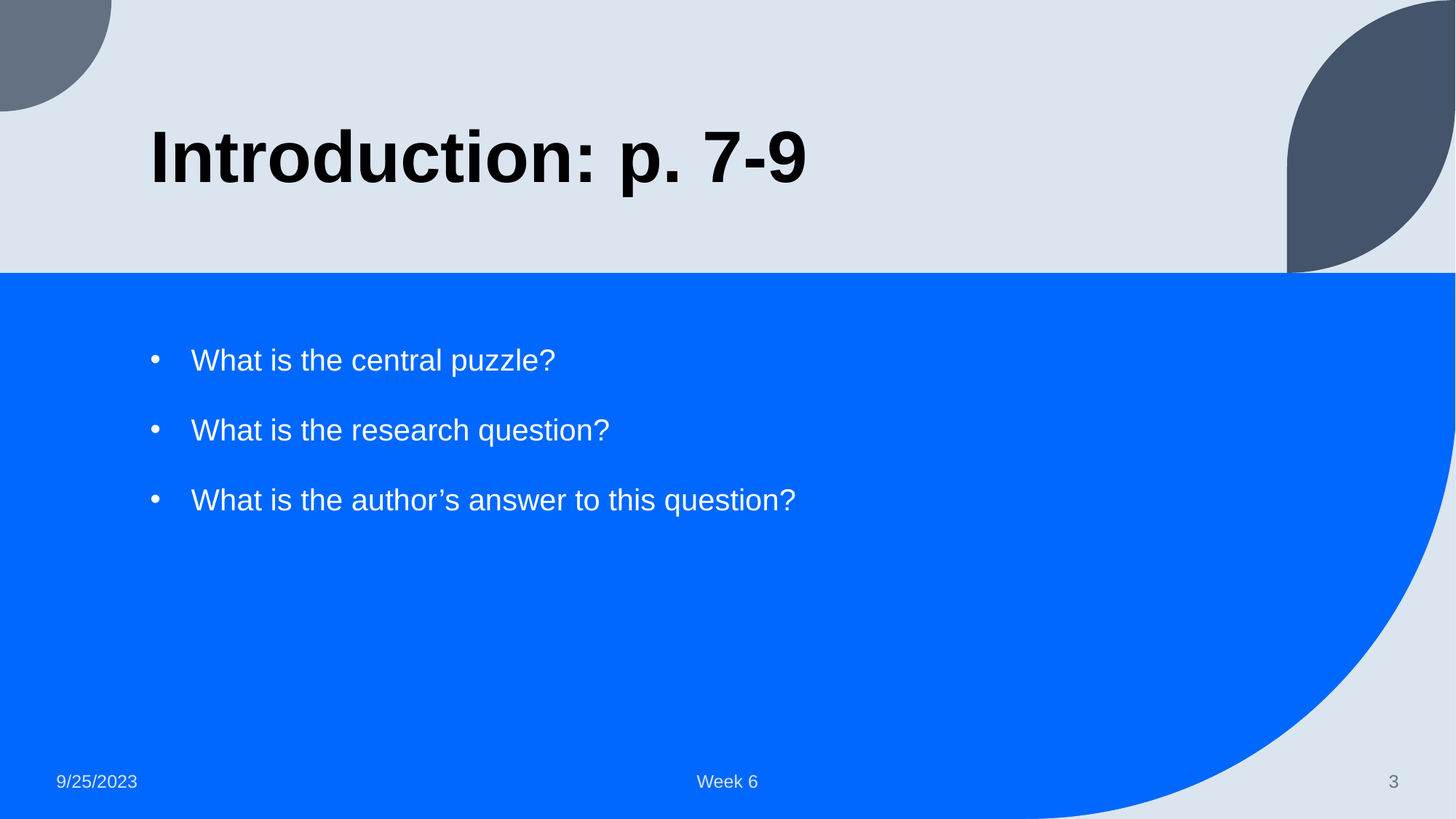

# Introduction: p. 7-9
What is the central puzzle?
What is the research question?
What is the author’s answer to this question?

9/25/2023
Week 6
3